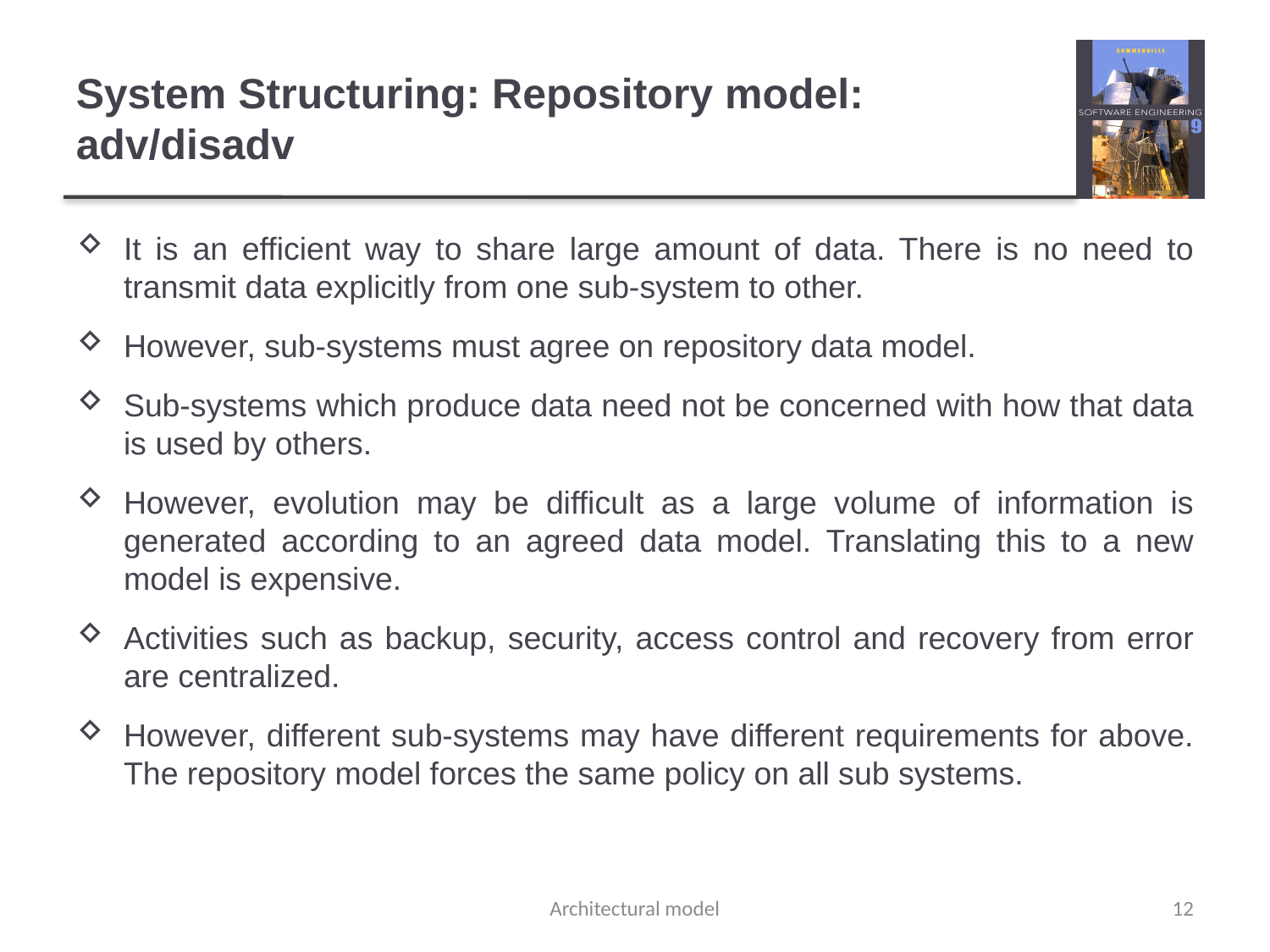

# System Structuring: Repository model: adv/disadv
It is an efficient way to share large amount of data. There is no need to transmit data explicitly from one sub-system to other.
However, sub-systems must agree on repository data model.
Sub-systems which produce data need not be concerned with how that data is used by others.
However, evolution may be difficult as a large volume of information is generated according to an agreed data model. Translating this to a new model is expensive.
Activities such as backup, security, access control and recovery from error are centralized.
However, different sub-systems may have different requirements for above. The repository model forces the same policy on all sub systems.

Architectural model
12